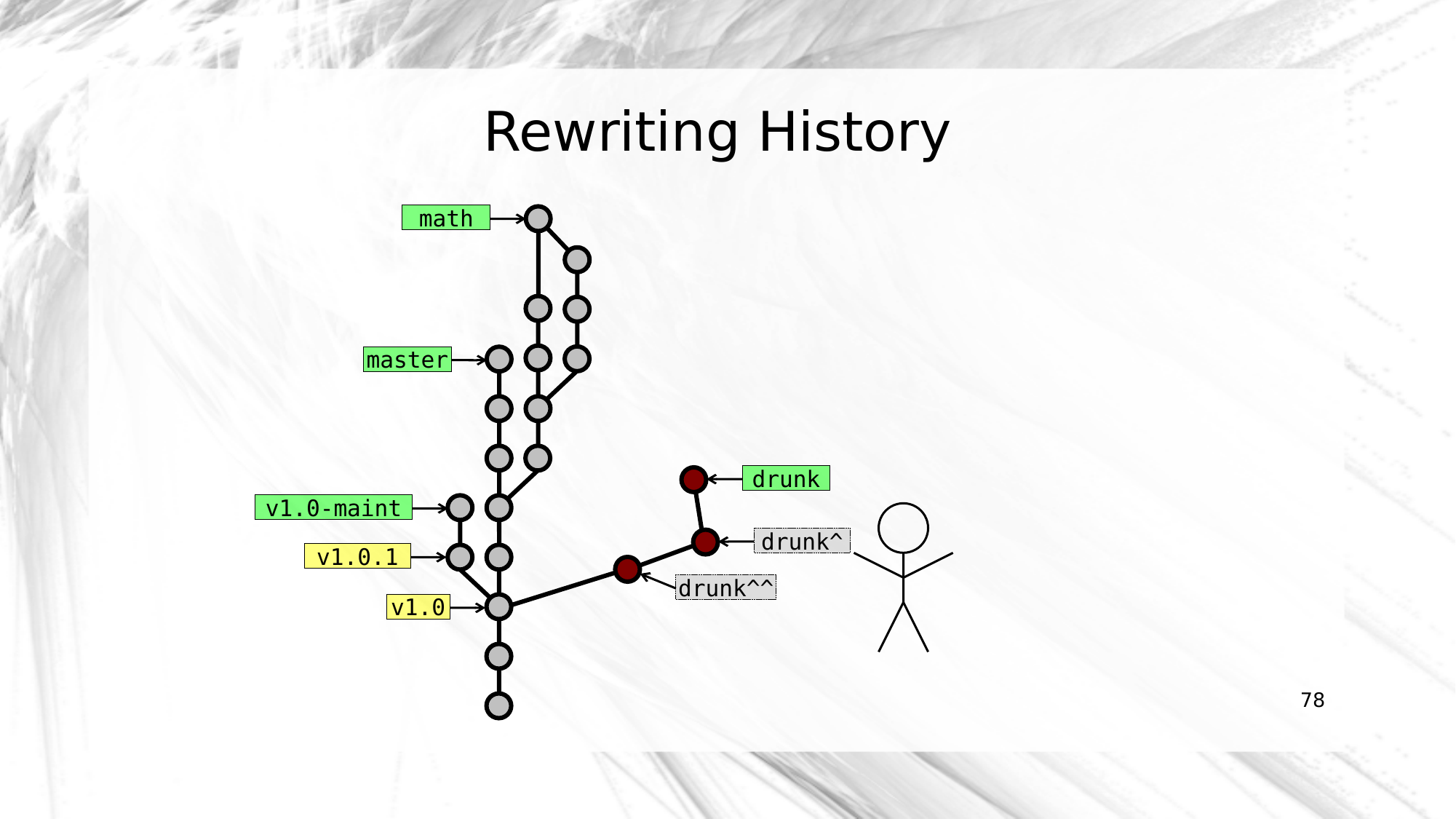

Rewriting History
math

master

drunk

v1.0-maint

drunk^

v1.0.1

drunk^^
v1.0

78